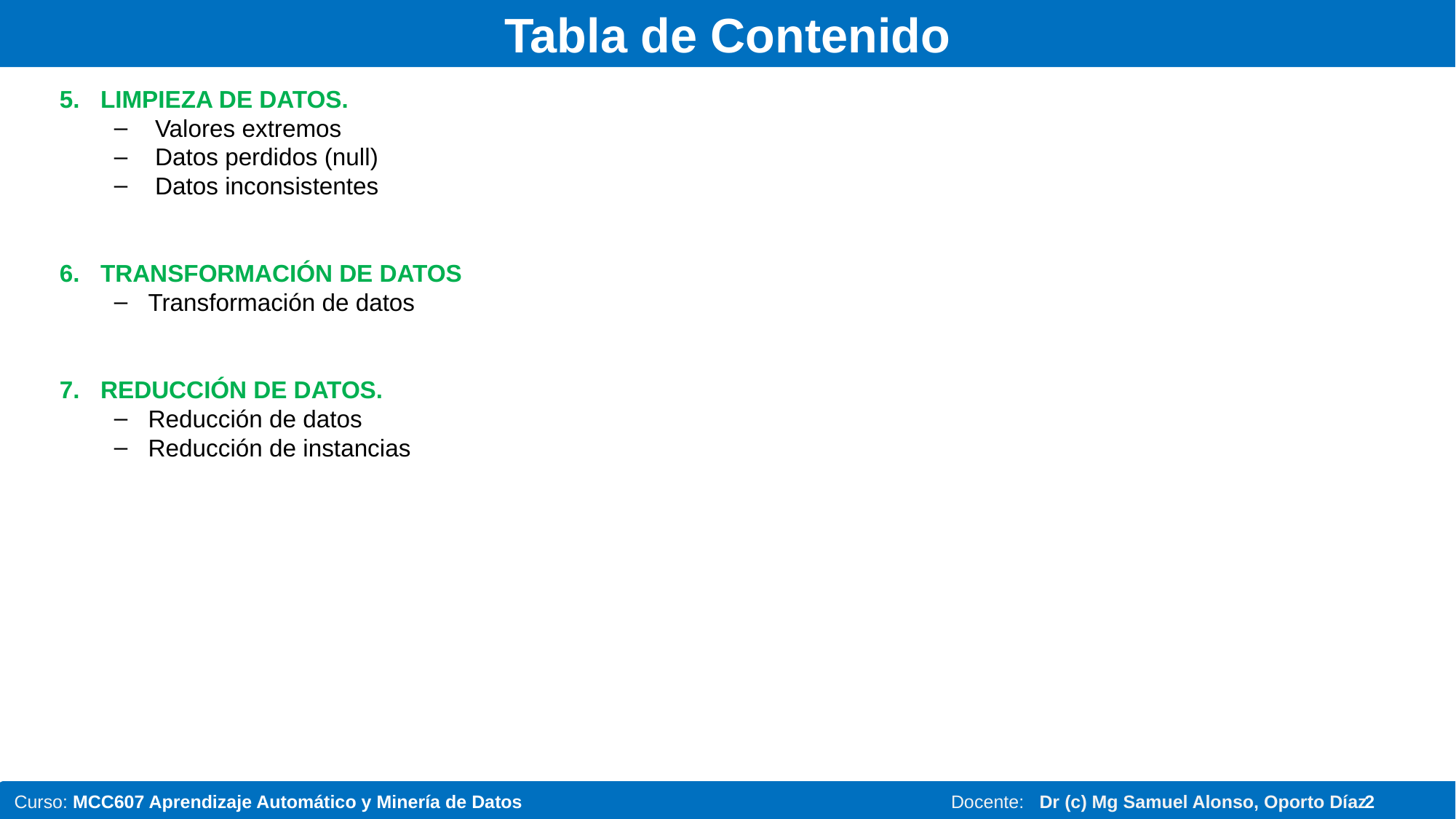

# Tabla de Contenido
LIMPIEZA DE DATOS.
Valores extremos
Datos perdidos (null)
Datos inconsistentes

TRANSFORMACIÓN DE DATOS
Transformación de datos

REDUCCIÓN DE DATOS.
Reducción de datos
Reducción de instancias